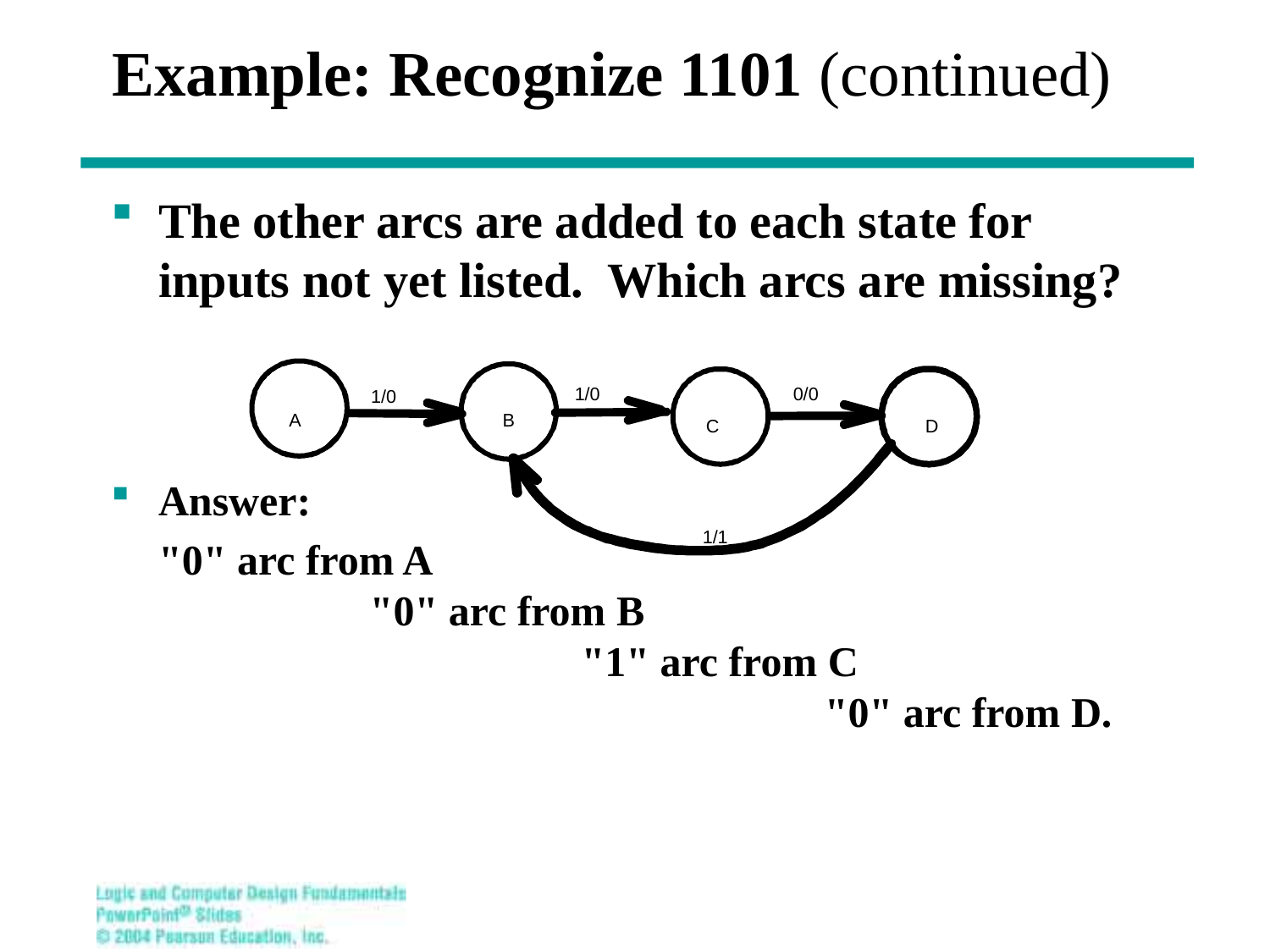

# Example: Recognize 1101 (continued)
The other arcs are added to each state for inputs not yet listed.  Which arcs are missing?

Answer:
	"0" arc from A
                    "0" arc from B
                                        "1" arc from C
                                                               "0" arc from D.

1/0
0/0

1/0

A
B
C
D

1/1